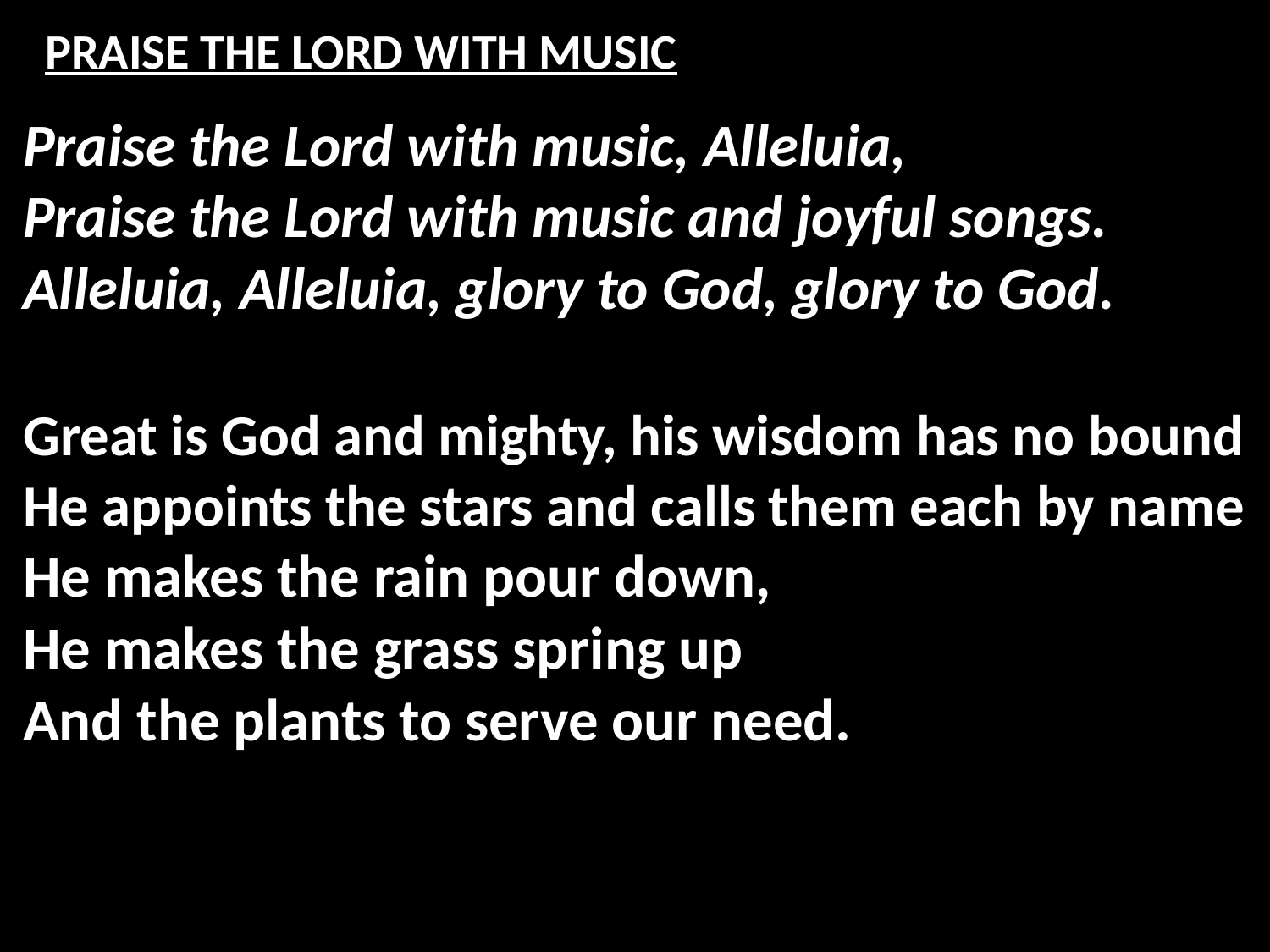

# PRAISE THE LORD WITH MUSIC
Praise the Lord with music, Alleluia,
Praise the Lord with music and joyful songs.
Alleluia, Alleluia, glory to God, glory to God.

Great is God and mighty, his wisdom has no bound
He appoints the stars and calls them each by name
He makes the rain pour down,
He makes the grass spring up
And the plants to serve our need.